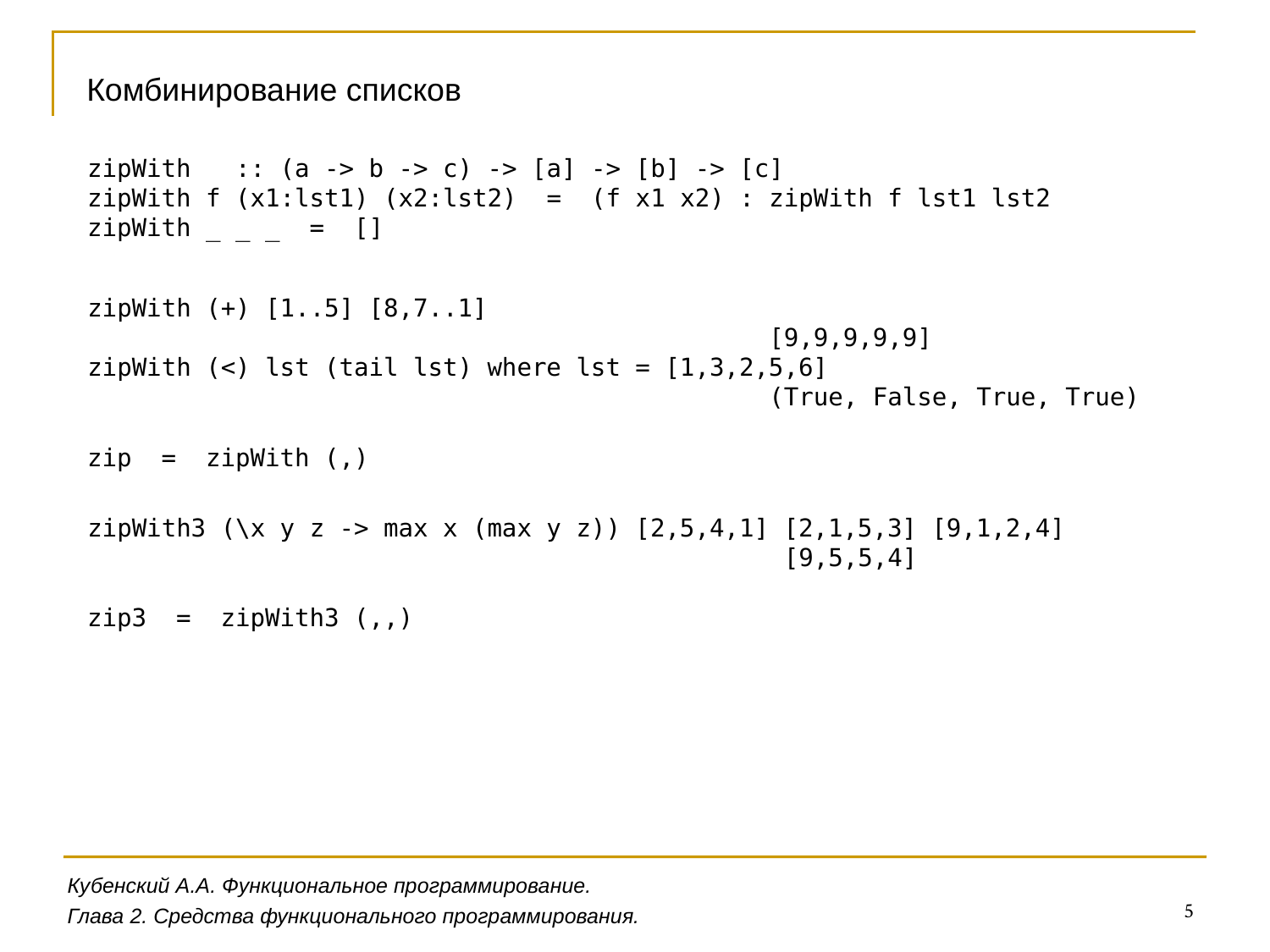

Комбинирование списков
zipWith   :: (a -> b -> c) -> [a] -> [b] -> [c]
zipWith f (x1:lst1) (x2:lst2)  =  (f x1 x2) : zipWith f lst1 lst2
zipWith _ _ _  =  []
zipWith (+) [1..5] [8,7..1]
                                              [9,9,9,9,9]
zipWith (<) lst (tail lst) where lst = [1,3,2,5,6]
                                              (True, False, True, True)
zip  =  zipWith (,)
zipWith3 (\x y z -> max x (max y z)) [2,5,4,1] [2,1,5,3] [9,1,2,4]
                                               [9,5,5,4]
zip3  =  zipWith3 (,,)
Кубенский А.А. Функциональное программирование.
5
Глава 2. Средства функционального программирования.